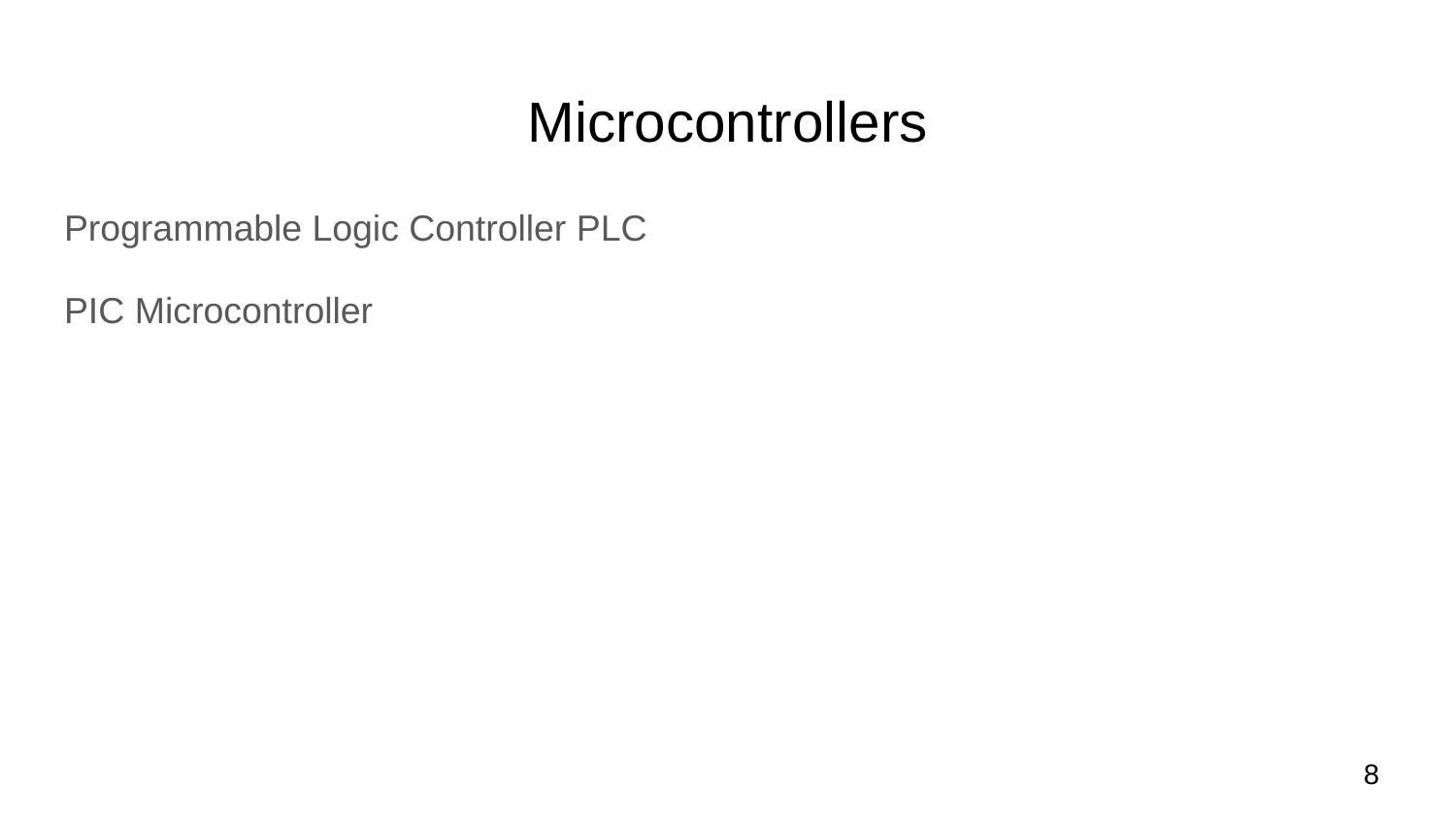

# Microcontrollers

Programmable Logic Controller PLC
PIC Microcontroller
8